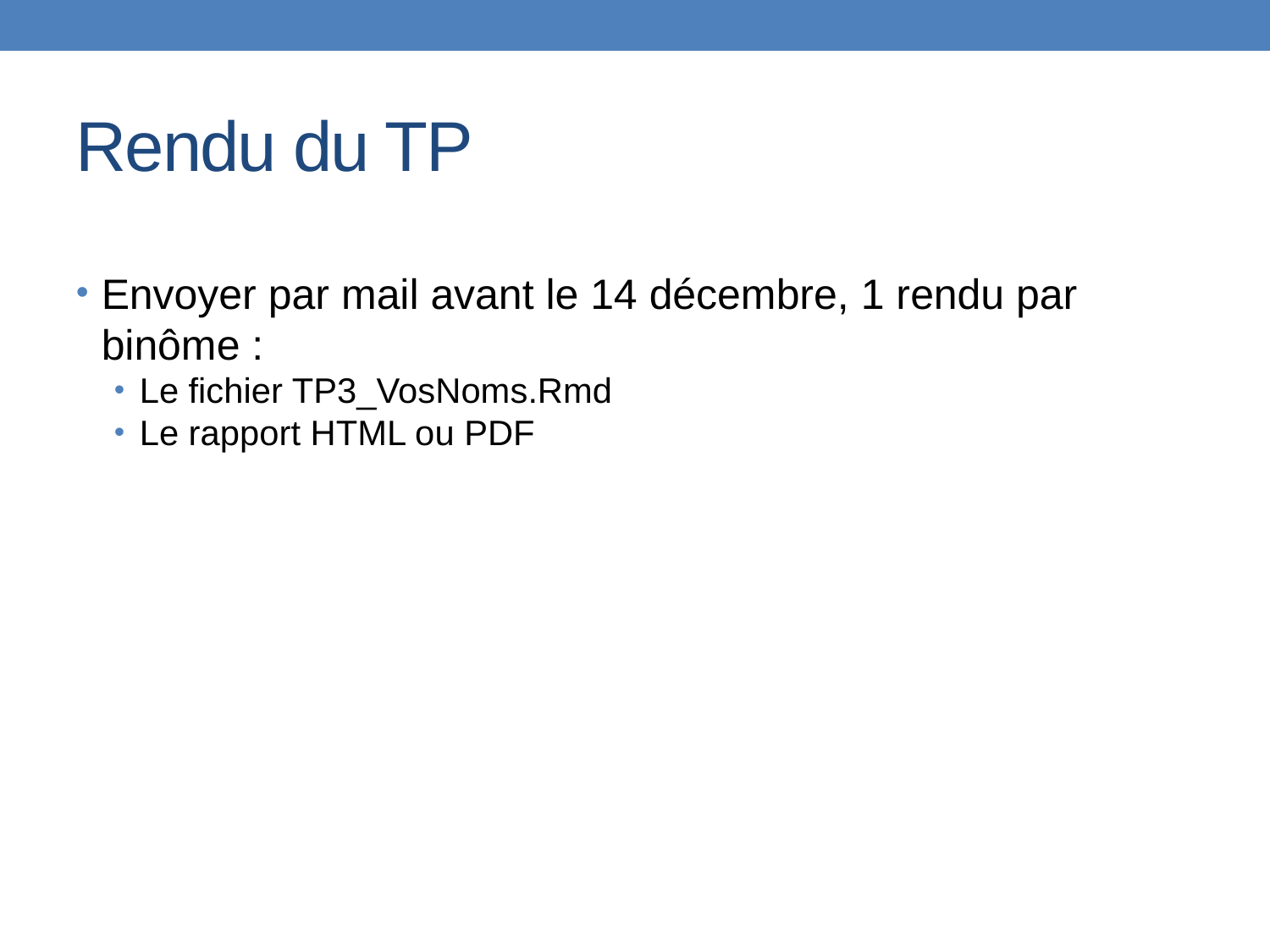

Rendu du TP

Envoyer par mail avant le 14 décembre, 1 rendu par binôme :
Le fichier TP3_VosNoms.Rmd
Le rapport HTML ou PDF